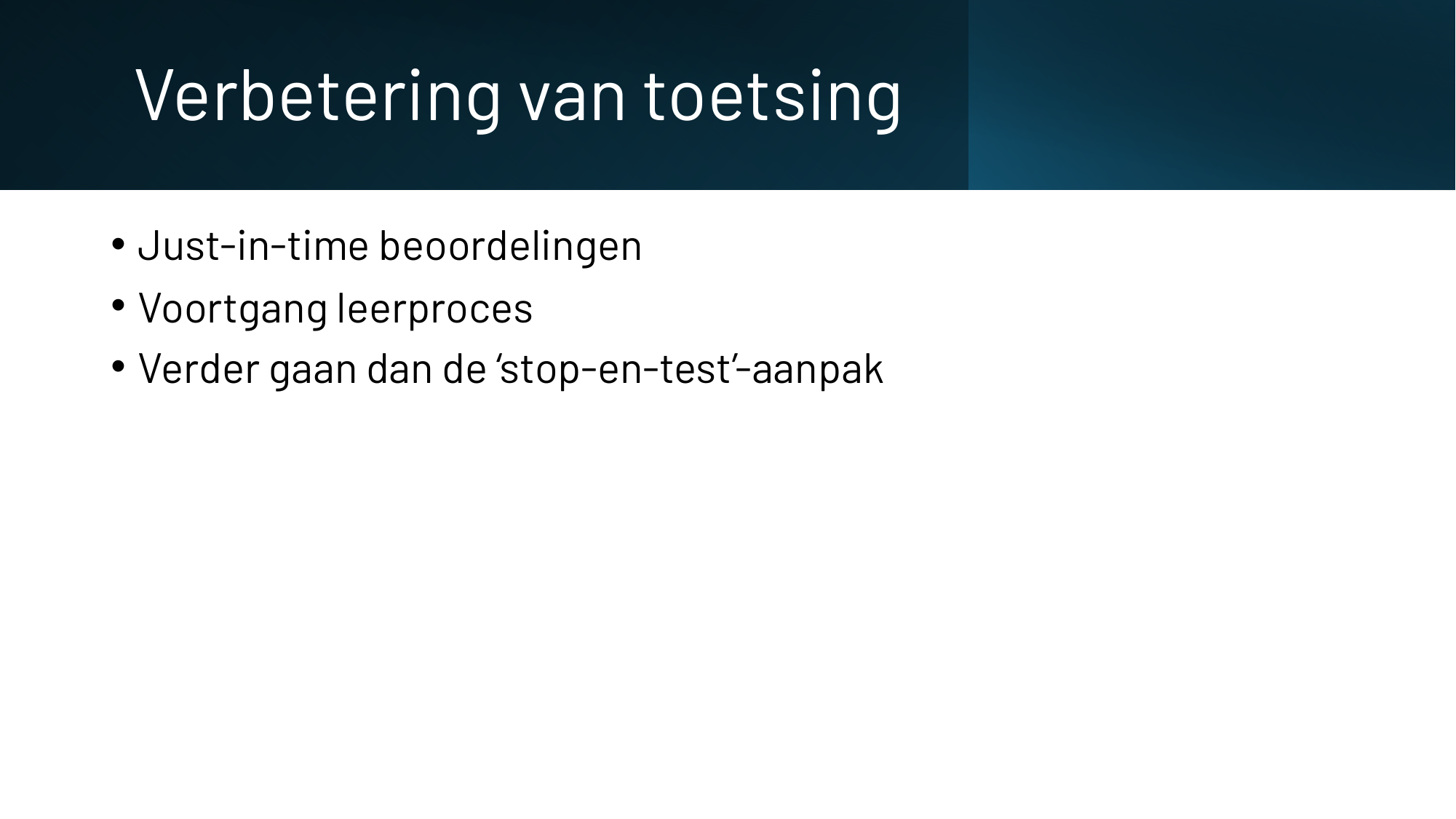

# Verbetering van toetsing
Just-in-time beoordelingen

Voortgang leerproces
Verder gaan dan de ‘stop-en-test’-aanpak